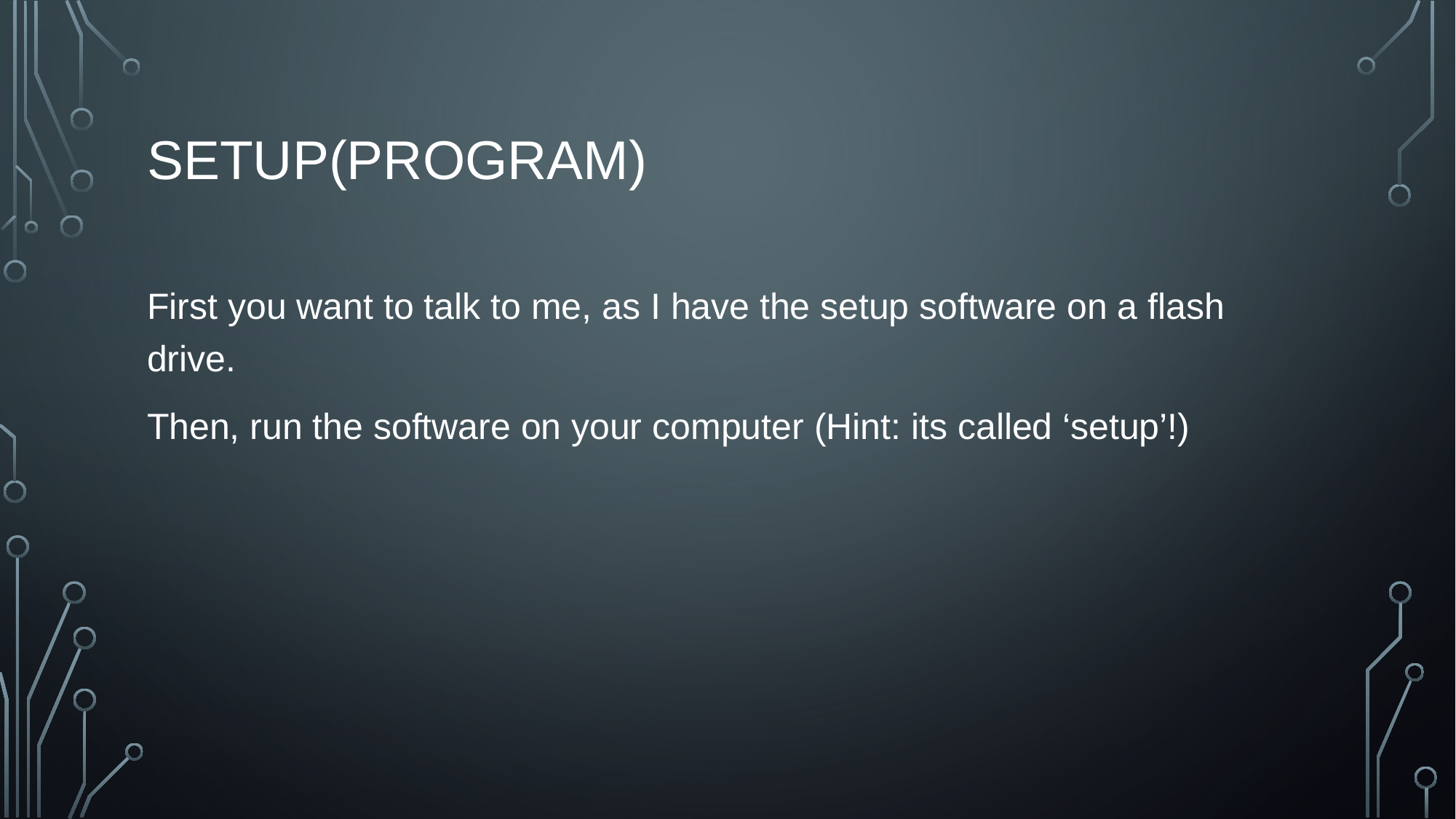

# Setup(Program)
First you want to talk to me, as I have the setup software on a flash drive.
Then, run the software on your computer (Hint: its called ‘setup’!)